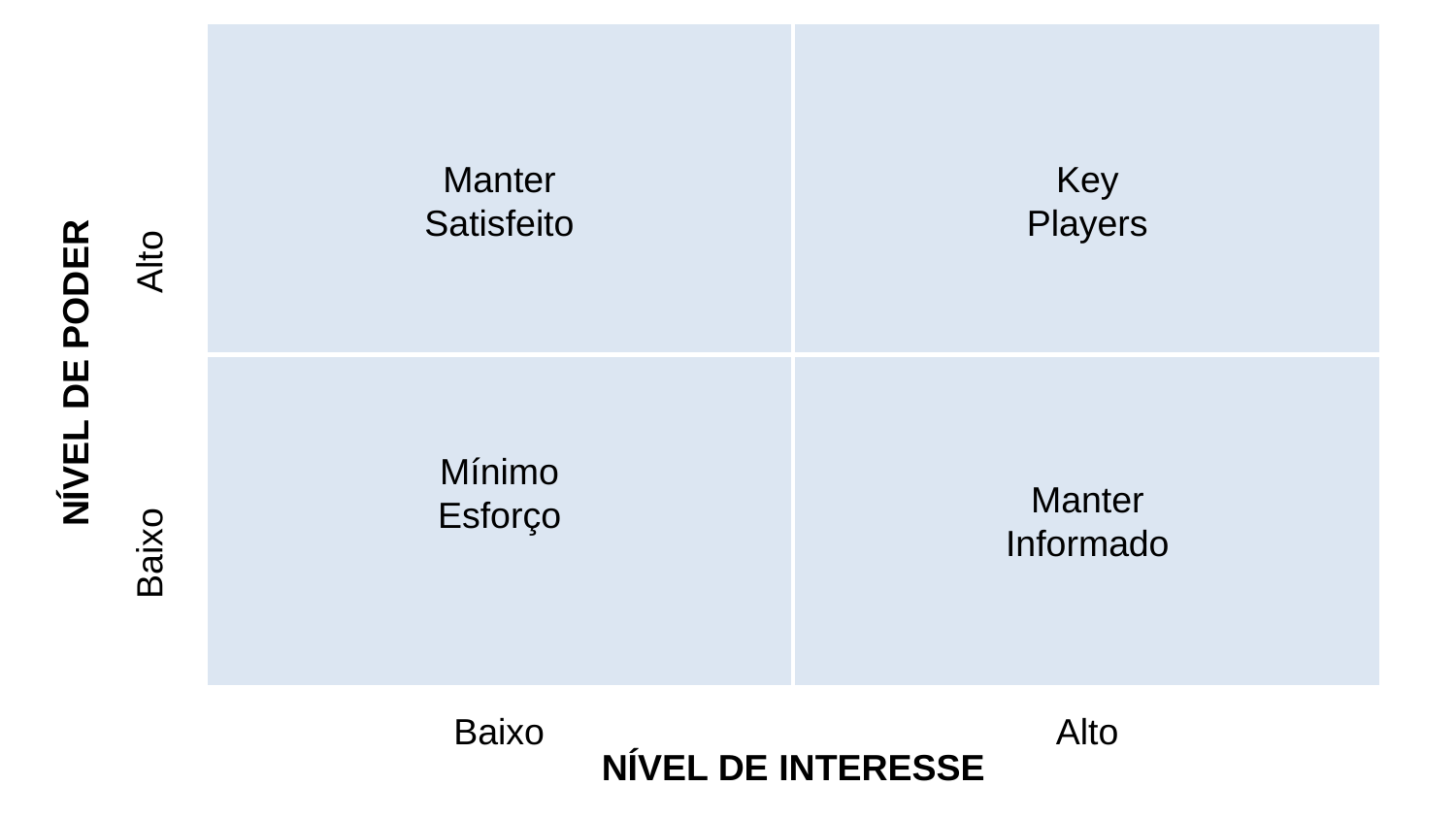

Key
Players
Manter
Satisfeito
Alto
NÍVEL DE PODER

Mínimo
Esforço
Manter
Informado
Baixo
Baixo
Alto
NÍVEL DE INTERESSE